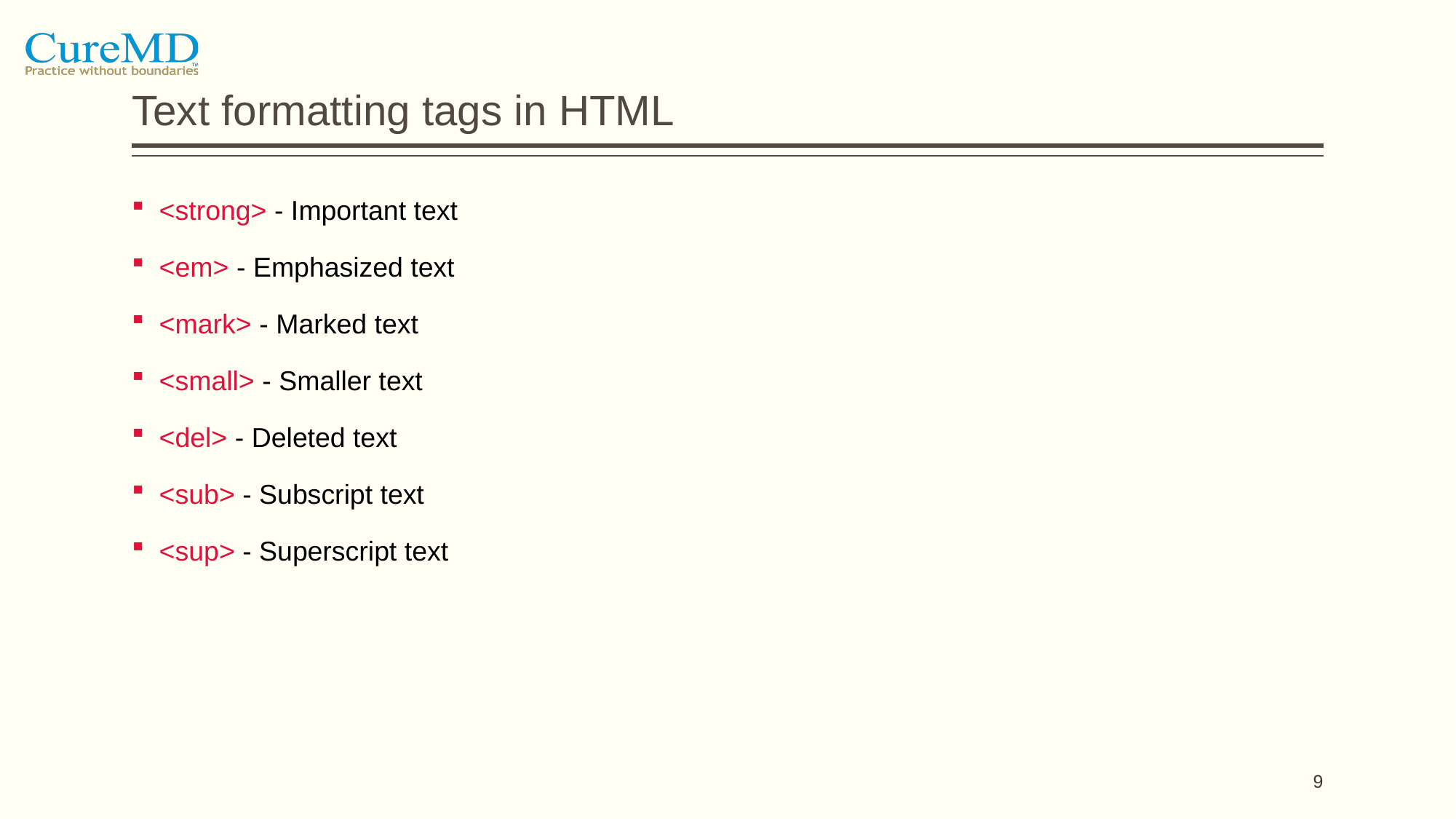

# Text formatting tags in HTML
<strong> - Important text
<em> - Emphasized text
<mark> - Marked text
<small> - Smaller text
<del> - Deleted text
<sub> - Subscript text
<sup> - Superscript text

9